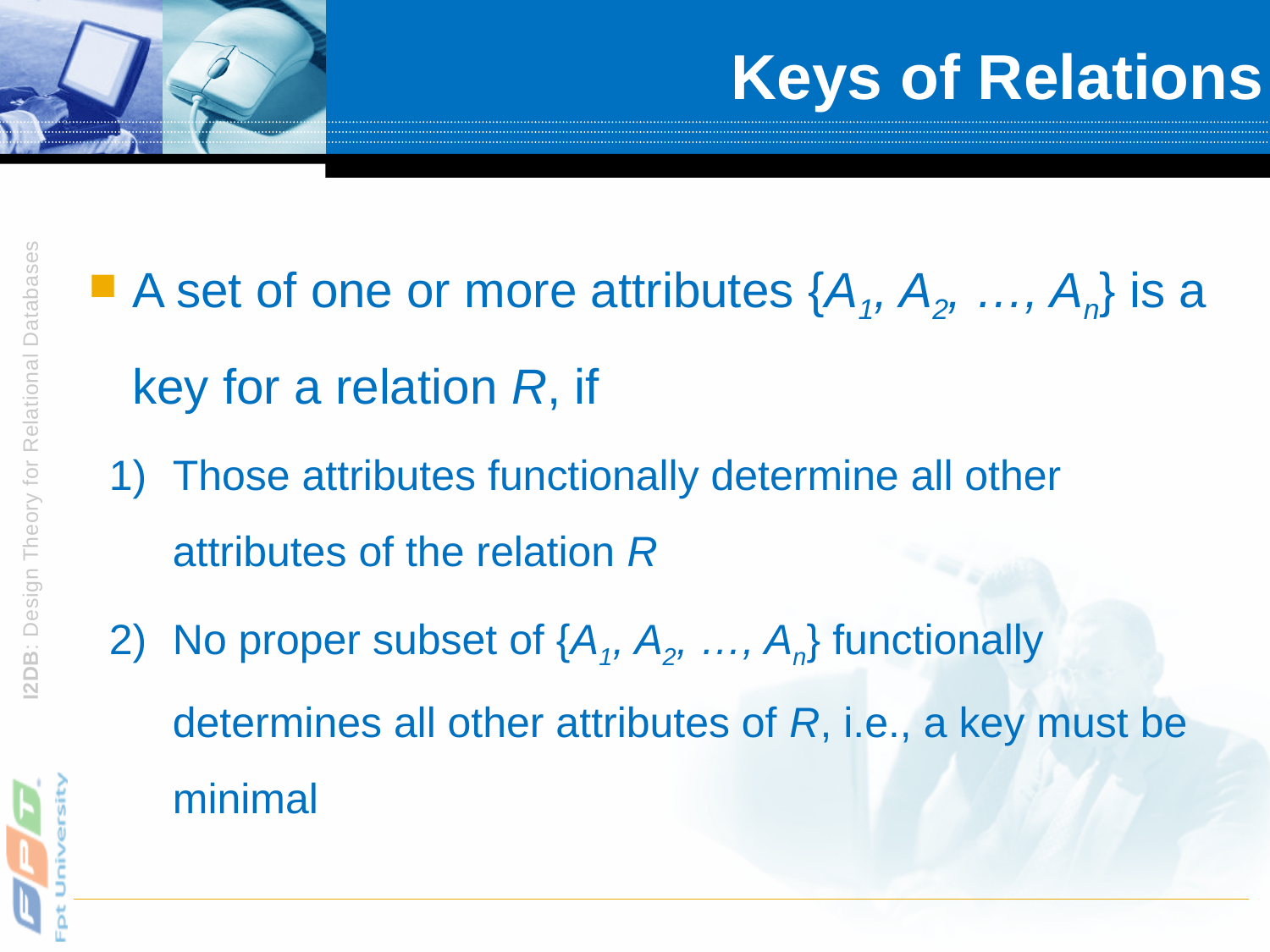

# Keys of Relations
A set of one or more attributes {A1, A2, …, An} is a key for a relation R, if
Those attributes functionally determine all other attributes of the relation R
No proper subset of {A1, A2, …, An} functionally determines all other attributes of R, i.e., a key must be minimal